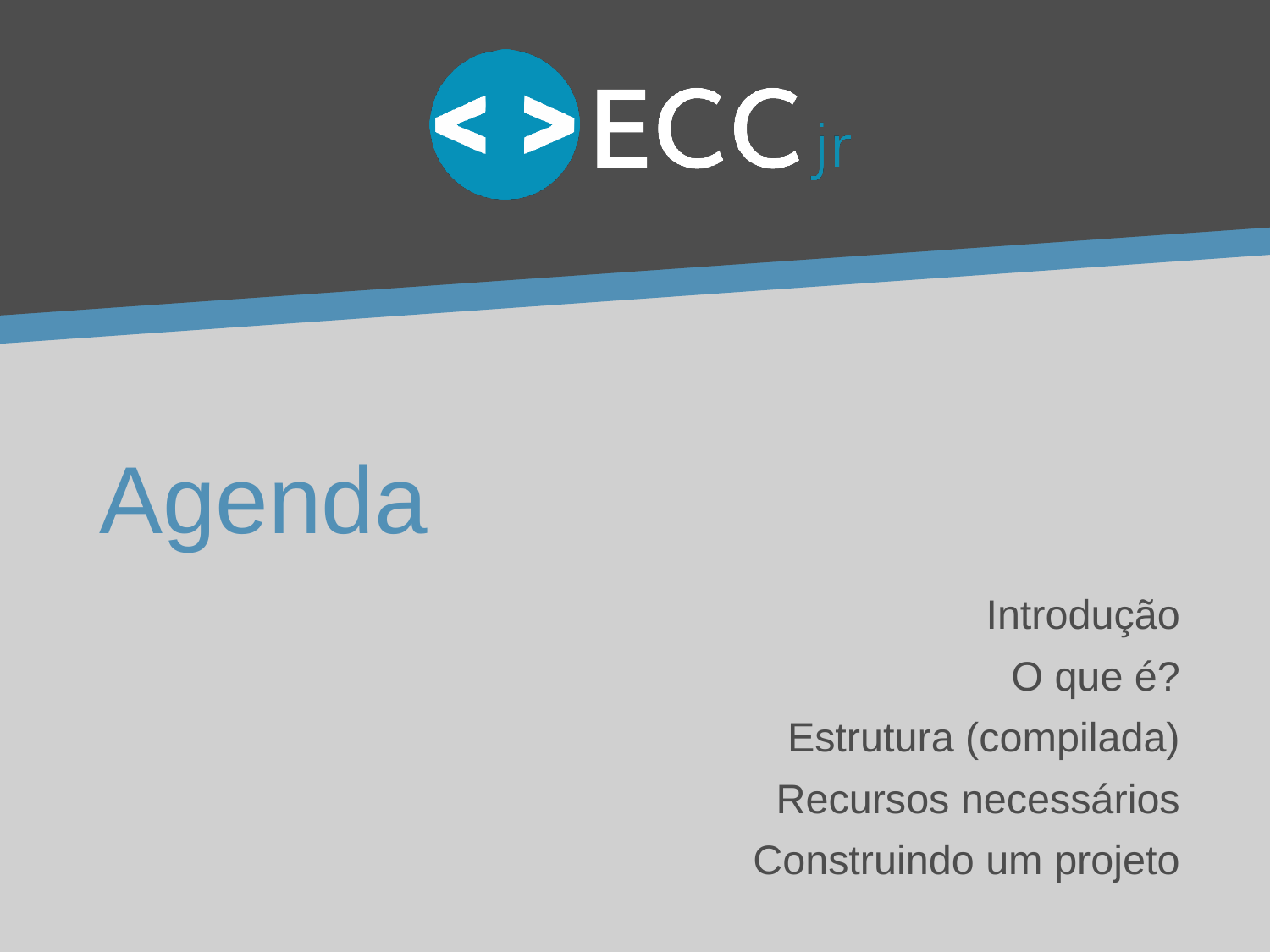

# Agenda
Introdução
O que é?
Estrutura (compilada)
Recursos necessários
Construindo um projeto